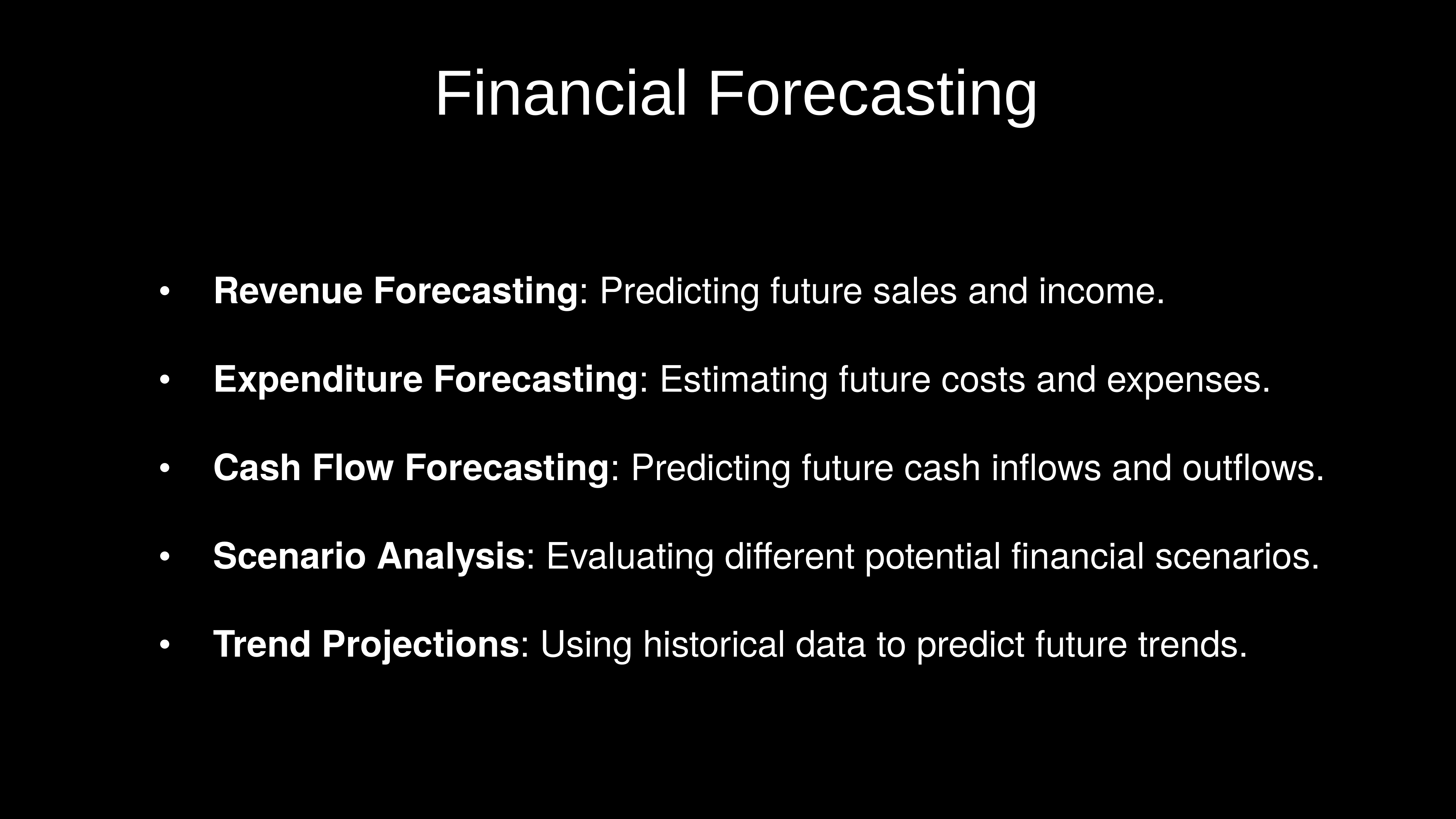

# Financial Forecasting
	•	Revenue Forecasting: Predicting future sales and income.
	•	Expenditure Forecasting: Estimating future costs and expenses.
	•	Cash Flow Forecasting: Predicting future cash inflows and outflows.
	•	Scenario Analysis: Evaluating different potential financial scenarios.
	•	Trend Projections: Using historical data to predict future trends.